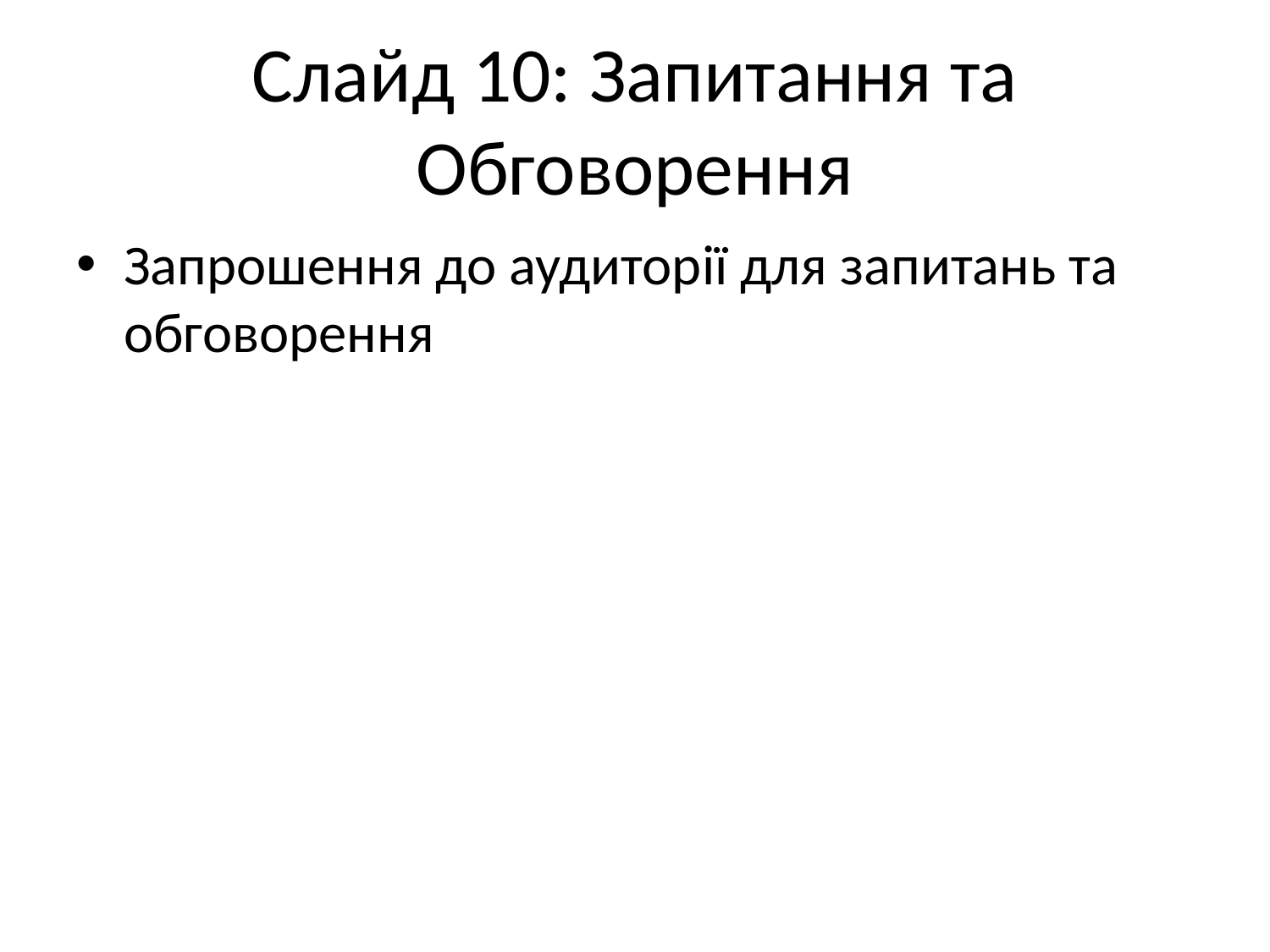

# Слайд 10: Запитання та Обговорення
Запрошення до аудиторії для запитань та обговорення